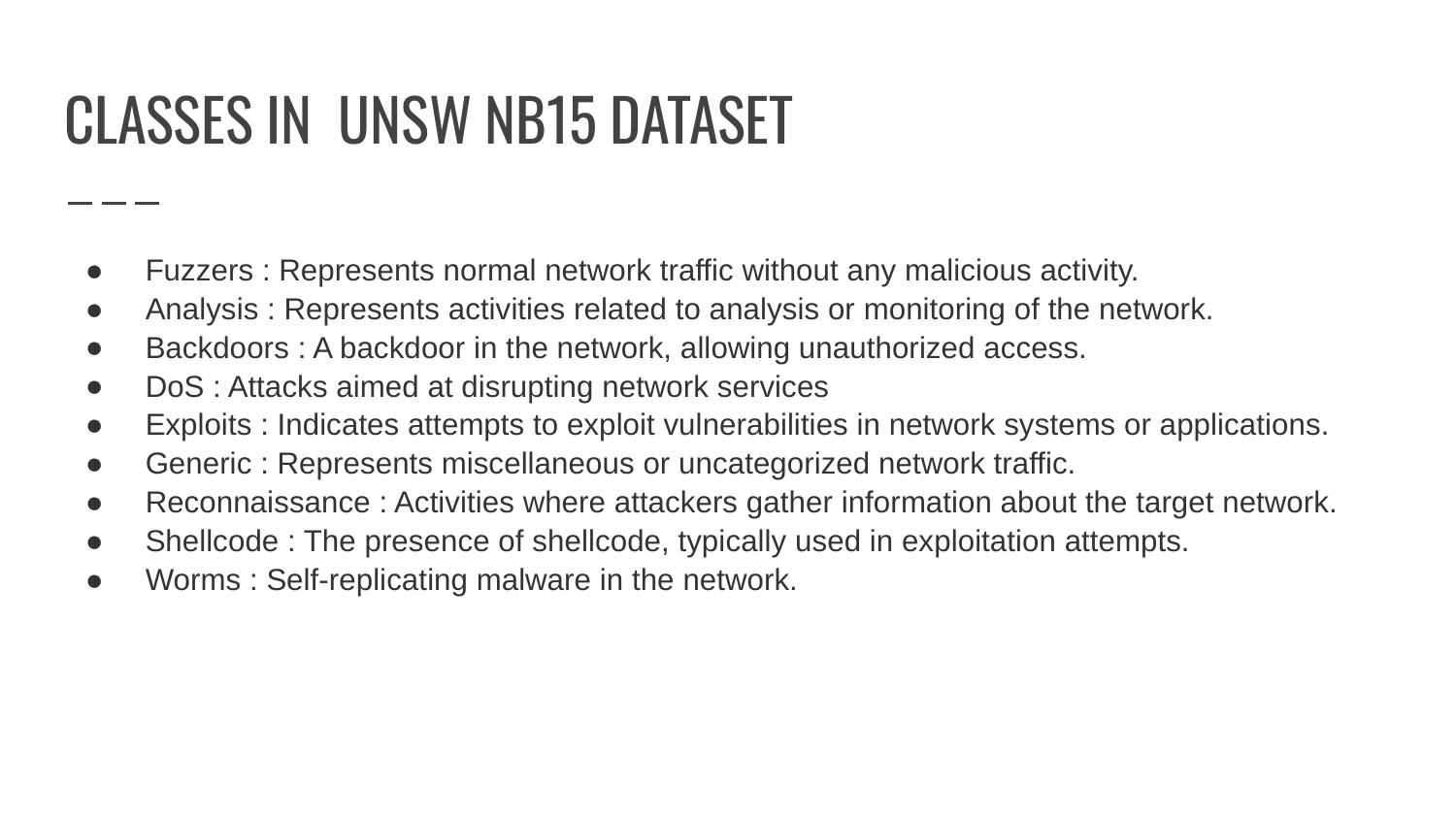

# CLASSES IN  UNSW NB15 DATASET
 Fuzzers : Represents normal network traffic without any malicious activity.
 Analysis : Represents activities related to analysis or monitoring of the network.
 Backdoors : A backdoor in the network, allowing unauthorized access.
 DoS : Attacks aimed at disrupting network services
 Exploits : Indicates attempts to exploit vulnerabilities in network systems or applications.
 Generic : Represents miscellaneous or uncategorized network traffic.
 Reconnaissance : Activities where attackers gather information about the target network.
 Shellcode : The presence of shellcode, typically used in exploitation attempts.
 Worms : Self-replicating malware in the network.